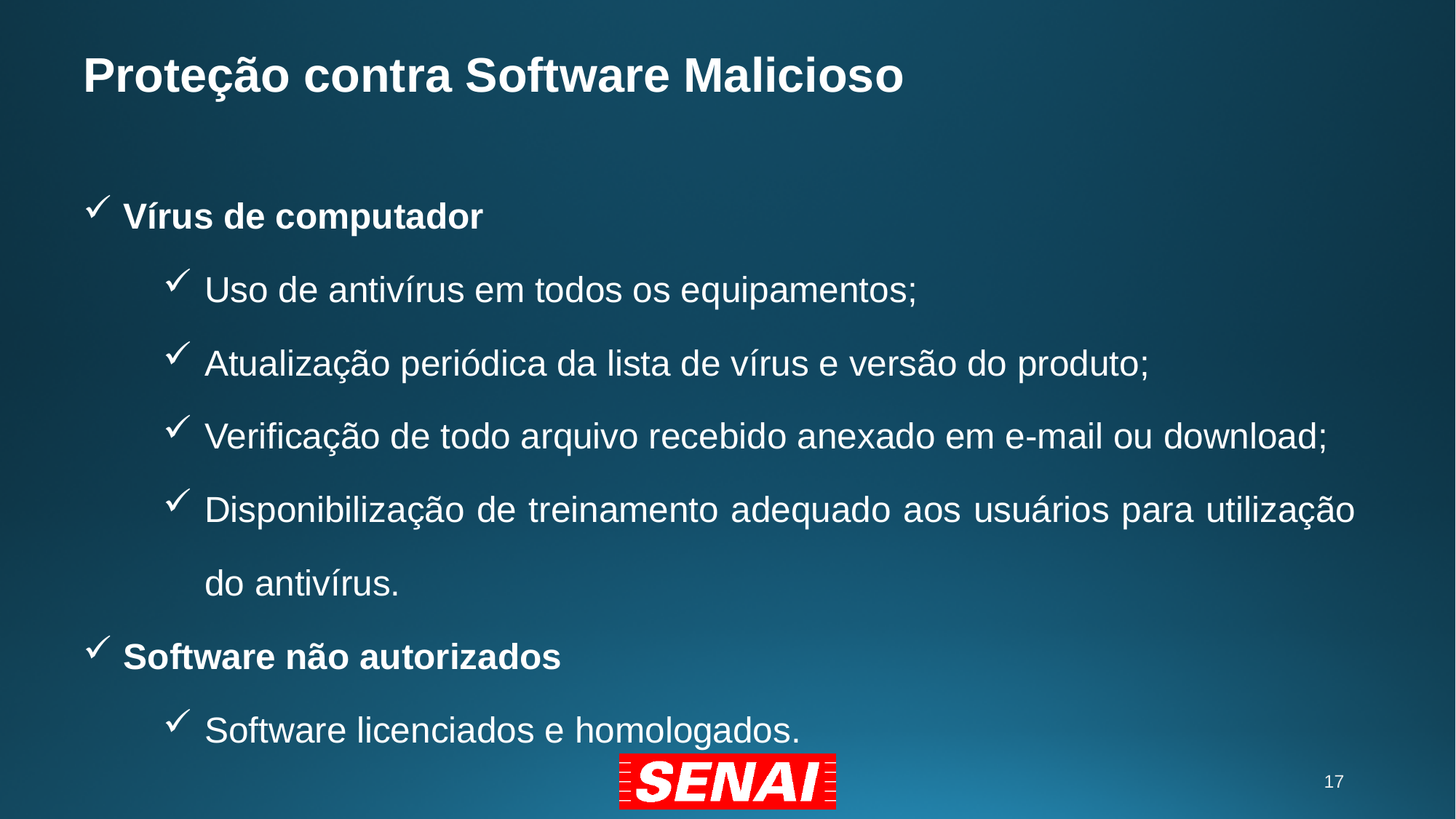

# Proteção contra Software Malicioso
Vírus de computador
Uso de antivírus em todos os equipamentos;
Atualização periódica da lista de vírus e versão do produto;
Verificação de todo arquivo recebido anexado em e-mail ou download;
Disponibilização de treinamento adequado aos usuários para utilização do antivírus.
Software não autorizados
Software licenciados e homologados.

17